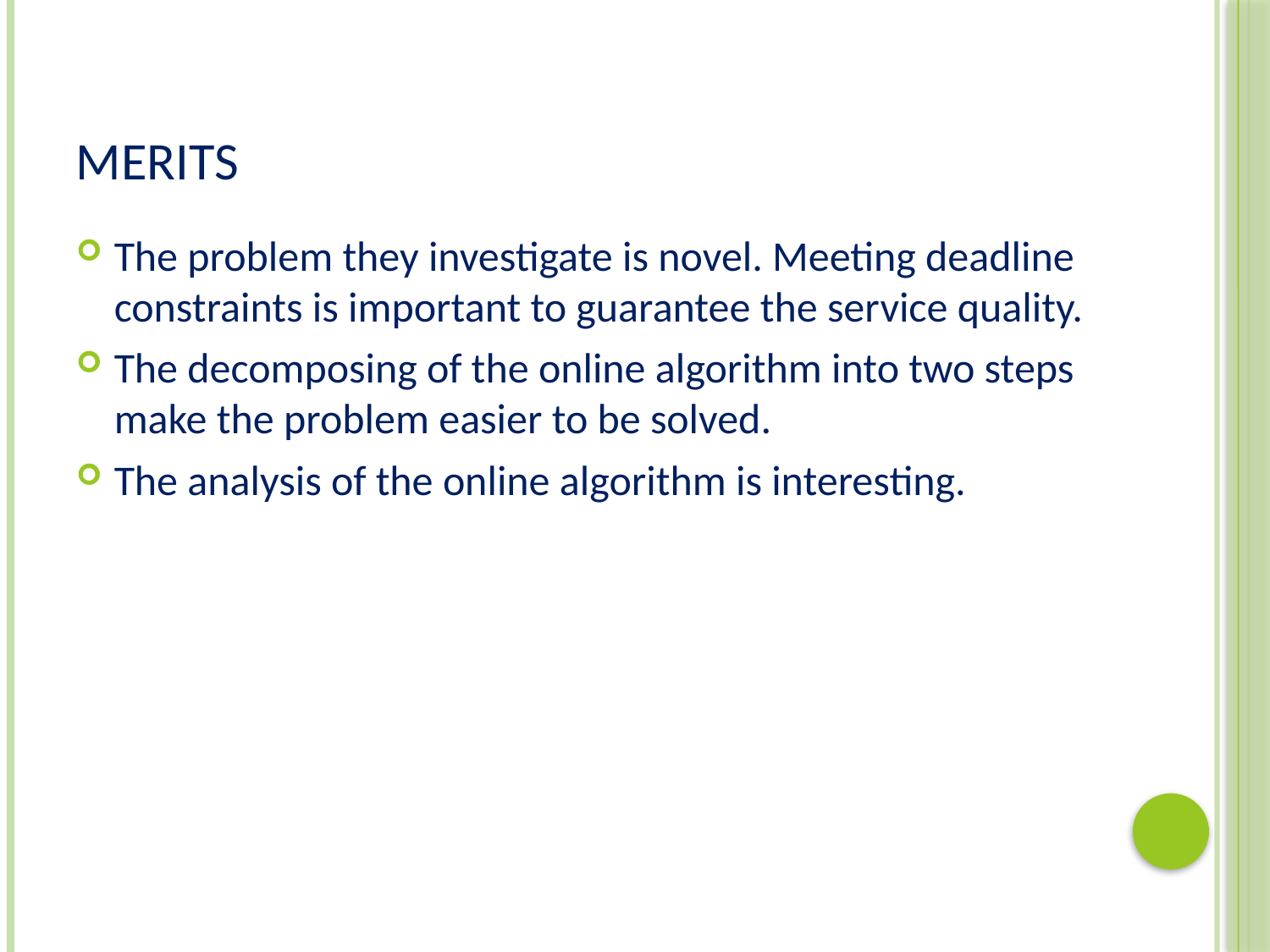

# Merits
The problem they investigate is novel. Meeting deadline constraints is important to guarantee the service quality.
The decomposing of the online algorithm into two steps make the problem easier to be solved.
The analysis of the online algorithm is interesting.